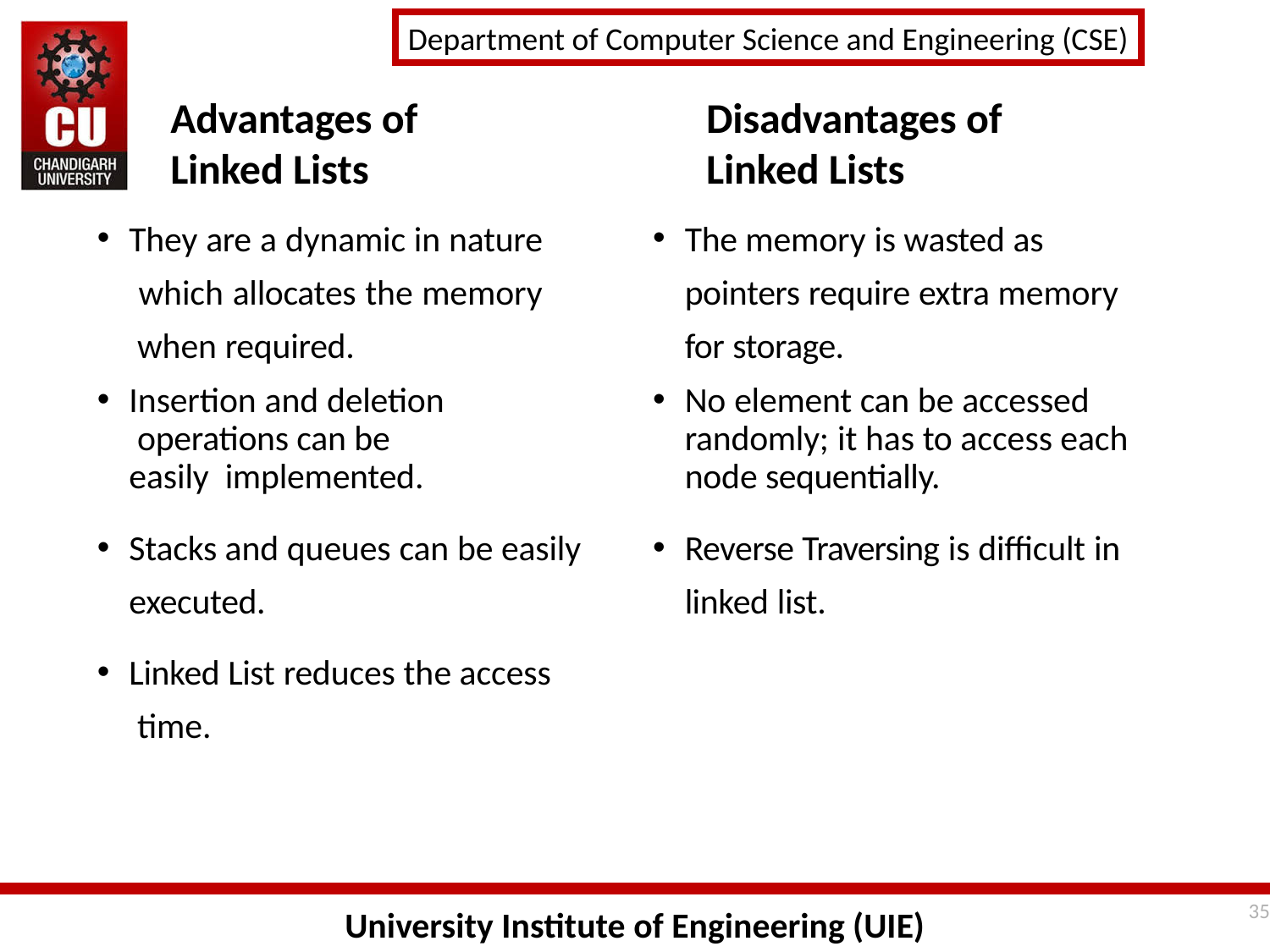

Advantages of Linked Lists
Disadvantages of Linked Lists
They are a dynamic in nature  which allocates the memory  when required.
Insertion and deletion  operations can be easily  implemented.
Stacks and queues can be easily  executed.
Linked List reduces the access  time.
The memory is wasted as  pointers require extra memory  for storage.
No element can be accessed  randomly; it has to access each  node sequentially.
Reverse Traversing is difficult in  linked list.
35